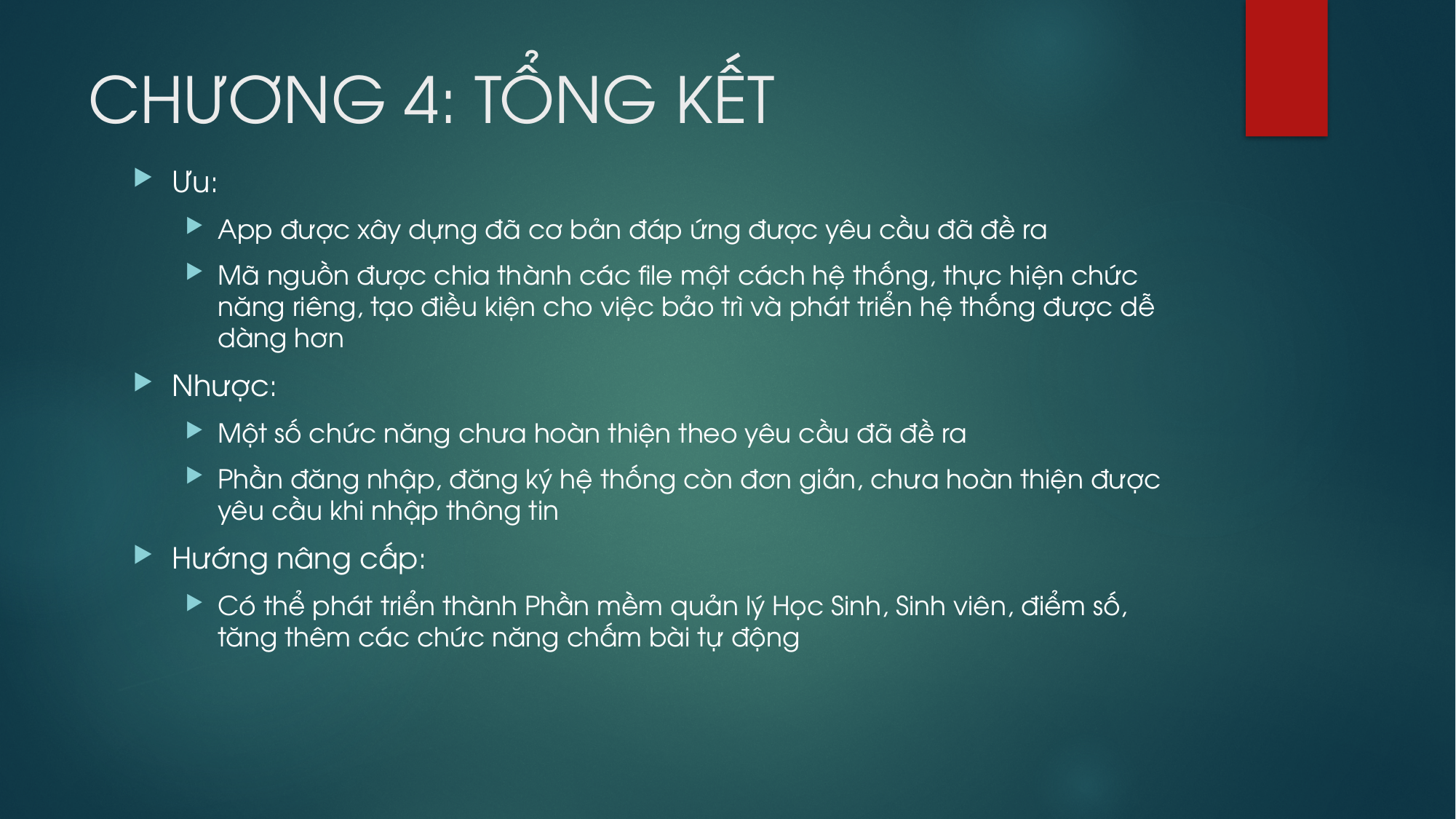

# CHƯƠNG 4: TỔNG KẾT
Ưu:
App được xây dựng đã cơ bản đáp ứng được yêu cầu đã đề ra
Mã nguồn được chia thành các file một cách hệ thống, thực hiện chức năng riêng, tạo điều kiện cho việc bảo trì và phát triển hệ thống được dễ dàng hơn
Nhược:
Một số chức năng chưa hoàn thiện theo yêu cầu đã đề ra
Phần đăng nhập, đăng ký hệ thống còn đơn giản, chưa hoàn thiện được yêu cầu khi nhập thông tin
Hướng nâng cấp:
Có thể phát triển thành Phần mềm quản lý Học Sinh, Sinh viên, điểm số, tăng thêm các chức năng chấm bài tự động